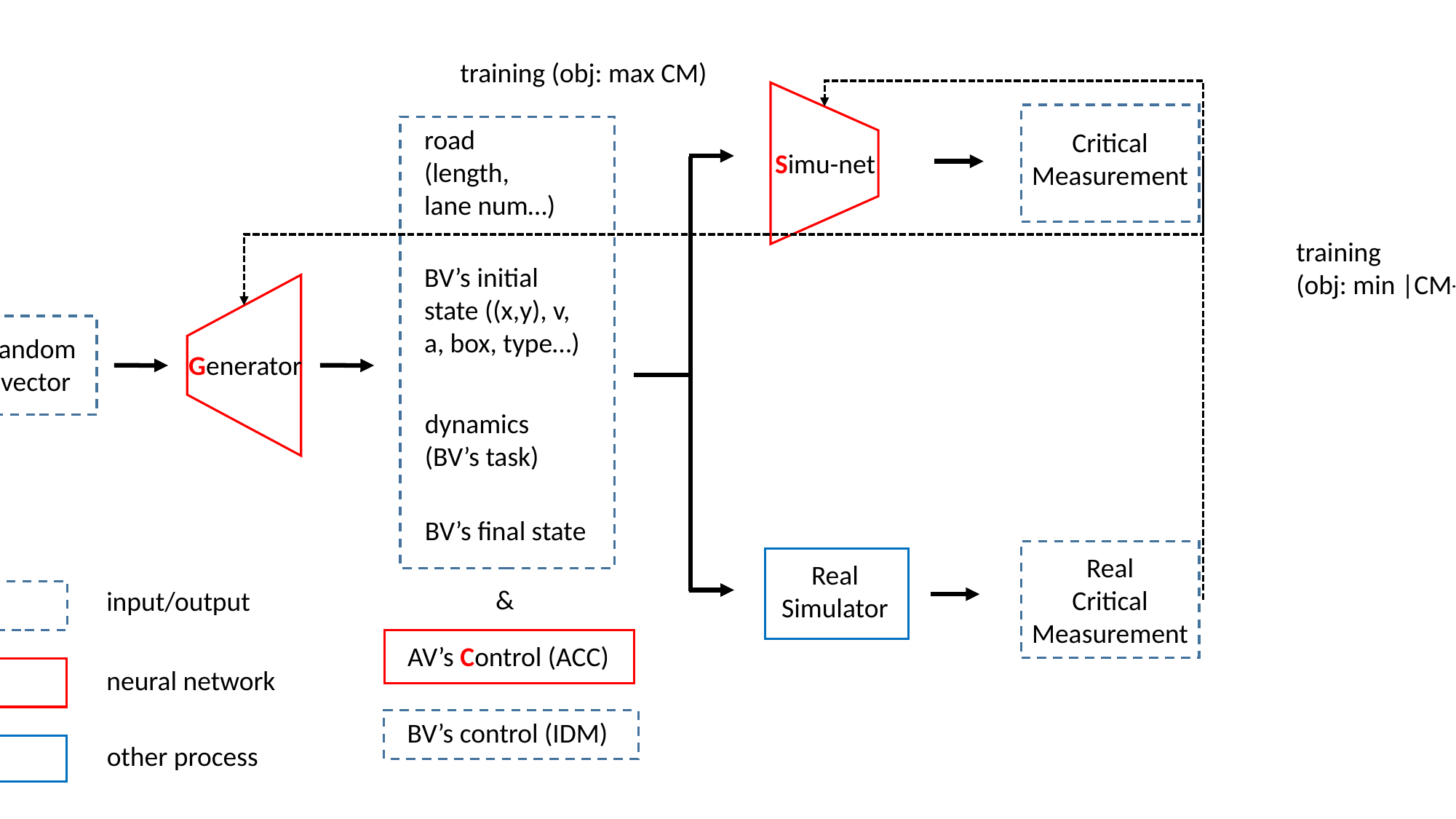

training (obj: max CM)

Simu-net

Critical Measurement

road (length, lane num…)
BV’s initial state ((x,y), v, a, box, type…)
dynamics
(BV’s task)
BV’s final state
training
(obj: min |CM-RCM|)

Generator

random
vector

Real
Critical Measurement

Real
Simulator
&
input/output

neural network

other process

AV’s Control (ACC)

BV’s control (IDM)